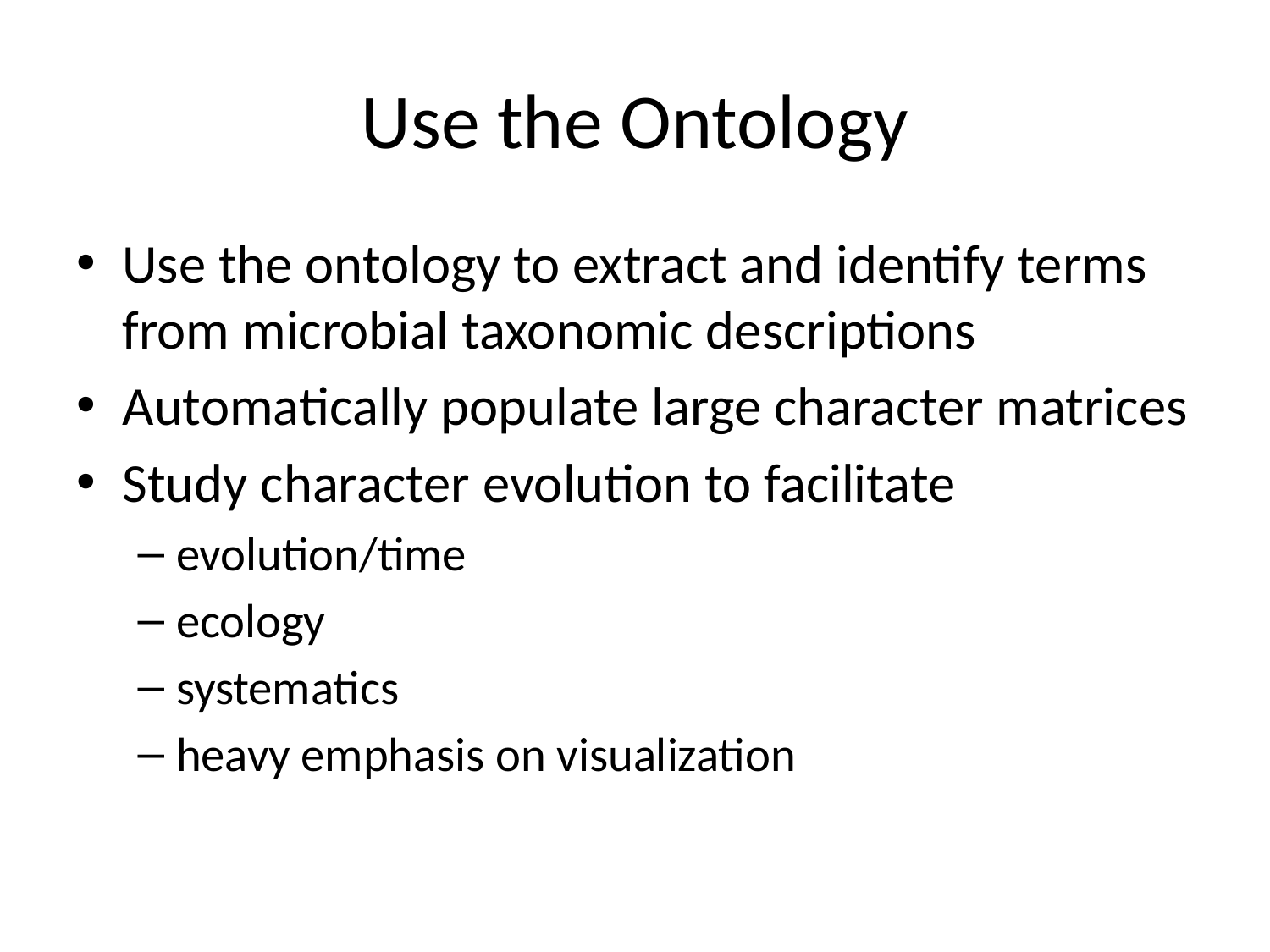

# Use the Ontology
Use the ontology to extract and identify terms from microbial taxonomic descriptions
Automatically populate large character matrices
Study character evolution to facilitate
evolution/time
ecology
systematics
heavy emphasis on visualization